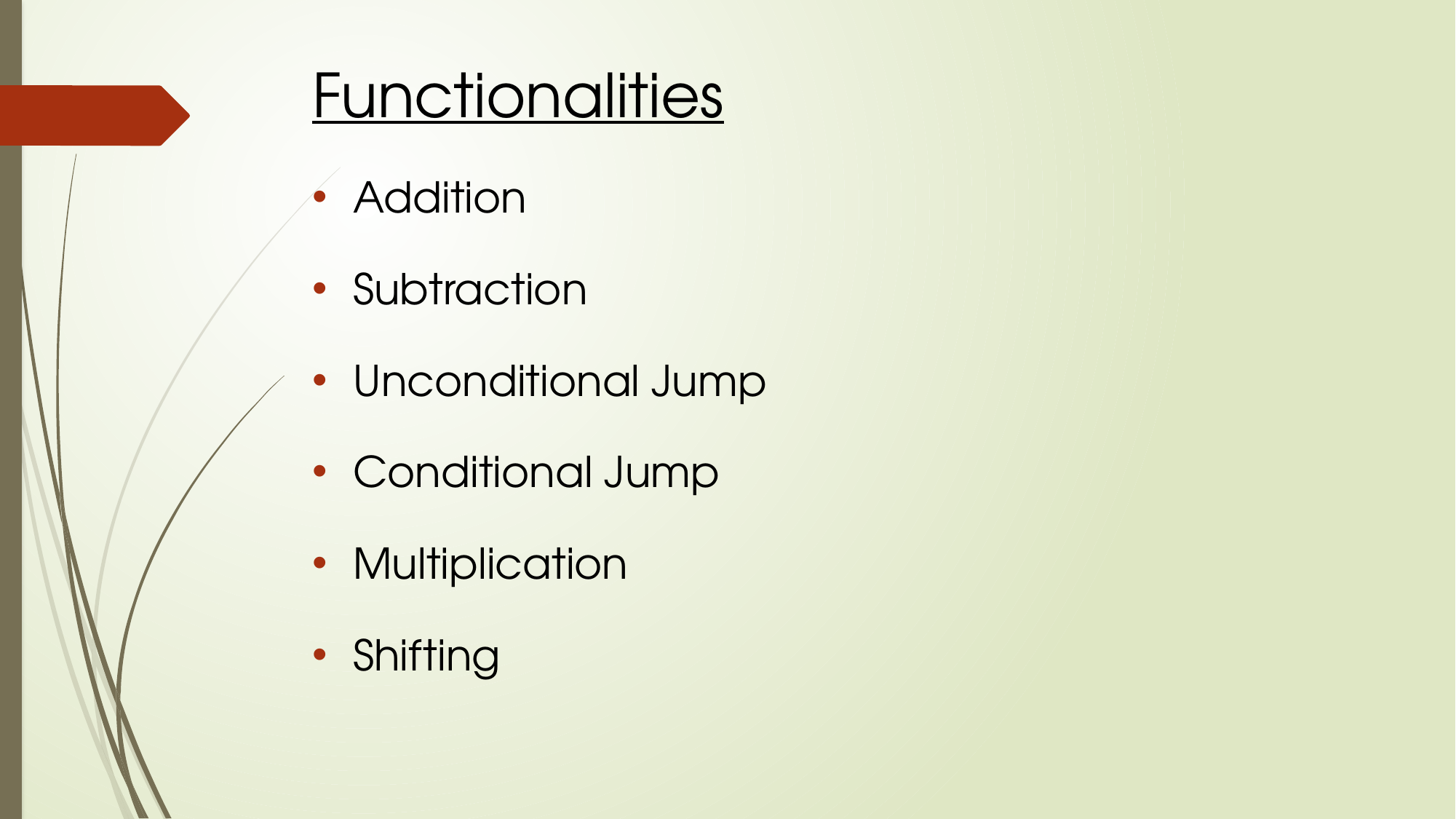

Functionalities
Addition
Subtraction
Unconditional Jump
Conditional Jump
Multiplication
Shifting